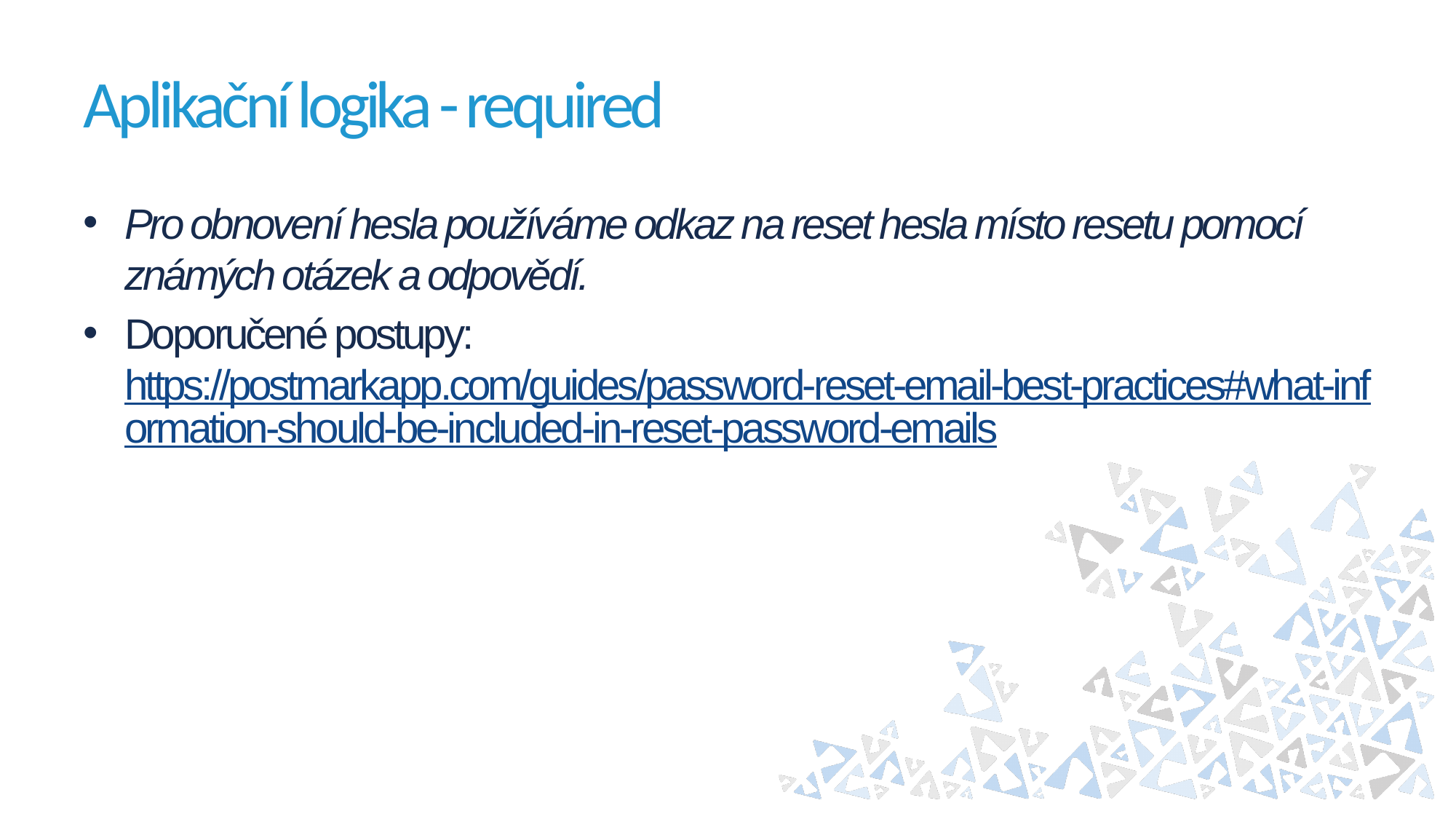

# Aplikační logika - required
Pro obnovení hesla používáme odkaz na reset hesla místo resetu pomocí známých otázek a odpovědí.
Doporučené postupy: https://postmarkapp.com/guides/password-reset-email-best-practices#what-information-should-be-included-in-reset-password-emails